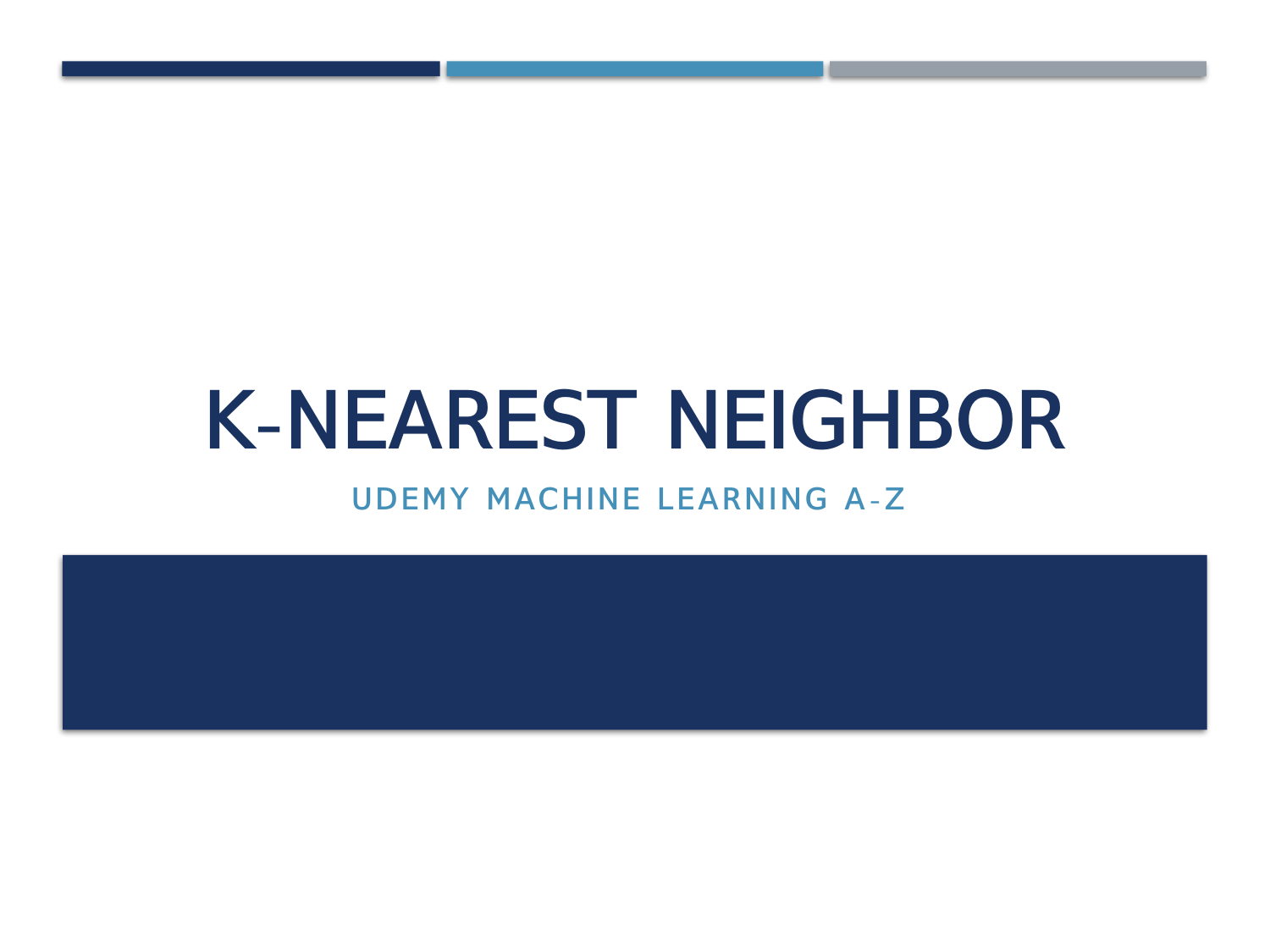

# K-Nearest Neighbor
Udemy machine learning a-z